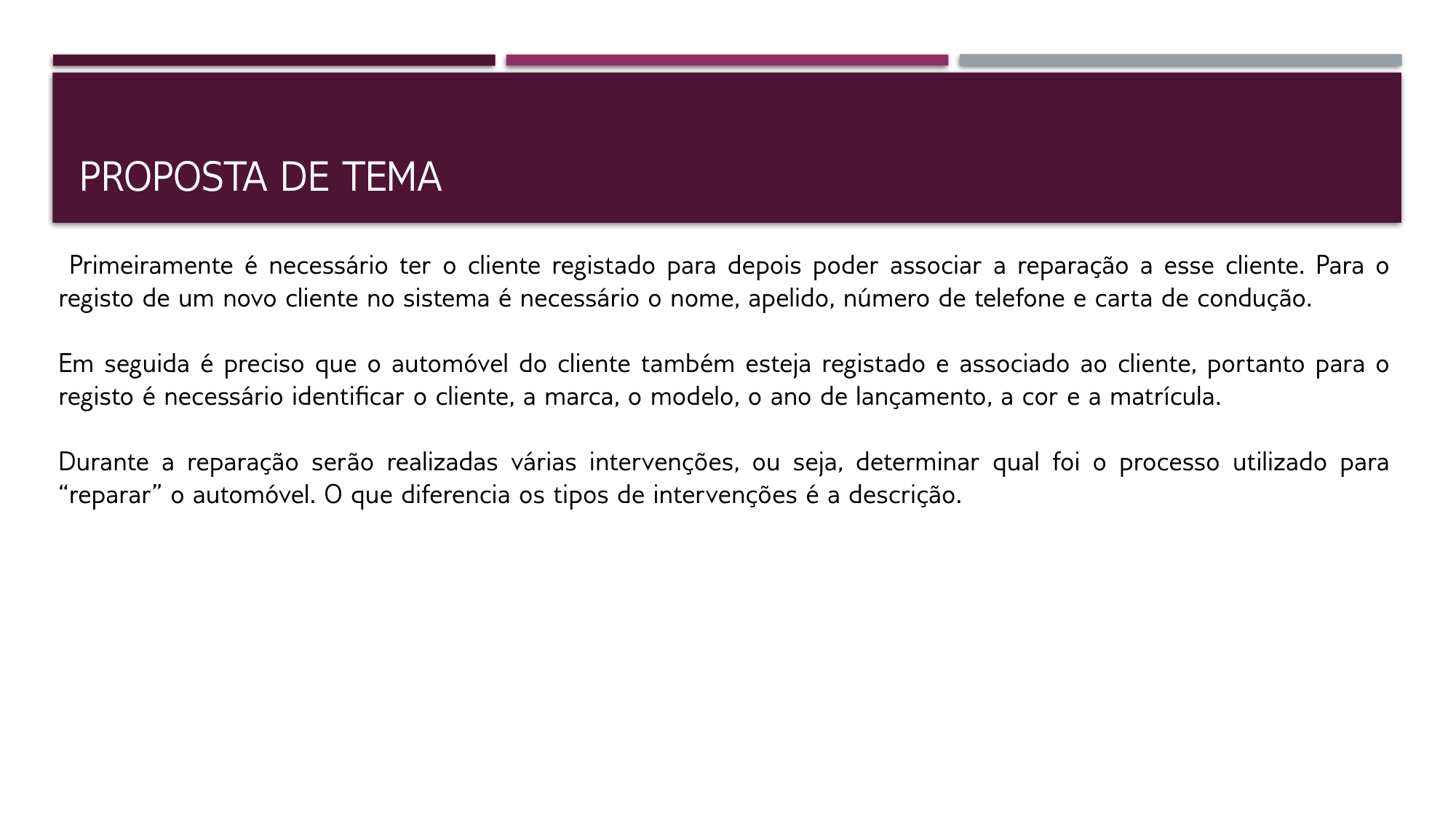

# Proposta de tema
 Primeiramente é necessário ter o cliente registado para depois poder associar a reparação a esse cliente. Para o registo de um novo cliente no sistema é necessário o nome, apelido, número de telefone e carta de condução.

Em seguida é preciso que o automóvel do cliente também esteja registado e associado ao cliente, portanto para o registo é necessário identificar o cliente, a marca, o modelo, o ano de lançamento, a cor e a matrícula.

Durante a reparação serão realizadas várias intervenções, ou seja, determinar qual foi o processo utilizado para “reparar” o automóvel. O que diferencia os tipos de intervenções é a descrição.